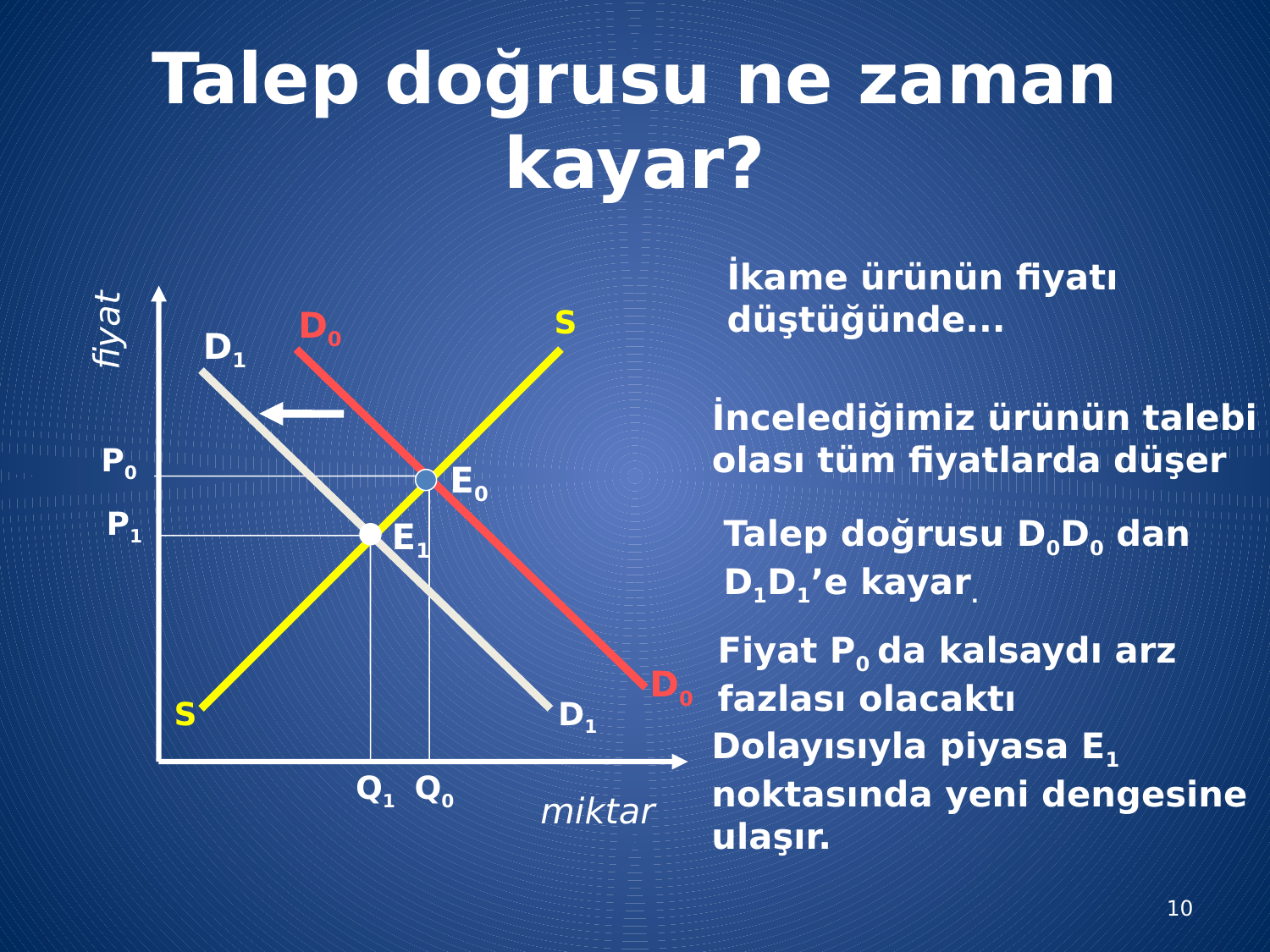

# Talep doğrusu ne zaman kayar?
İkame ürünün fiyatı
düştüğünde...

D0

D0
S
fiyat
D1

P1

D1
Q1
Talep doğrusu D0D0 dan
D1D1’e kayar.

İncelediğimiz ürünün talebi
olası tüm fiyatlarda düşer
P0
E0

Q0

E1
Fiyat P0 da kalsaydı arz
fazlası olacaktı
Dolayısıyla piyasa E1
noktasında yeni dengesine
ulaşır.
S

miktar
10